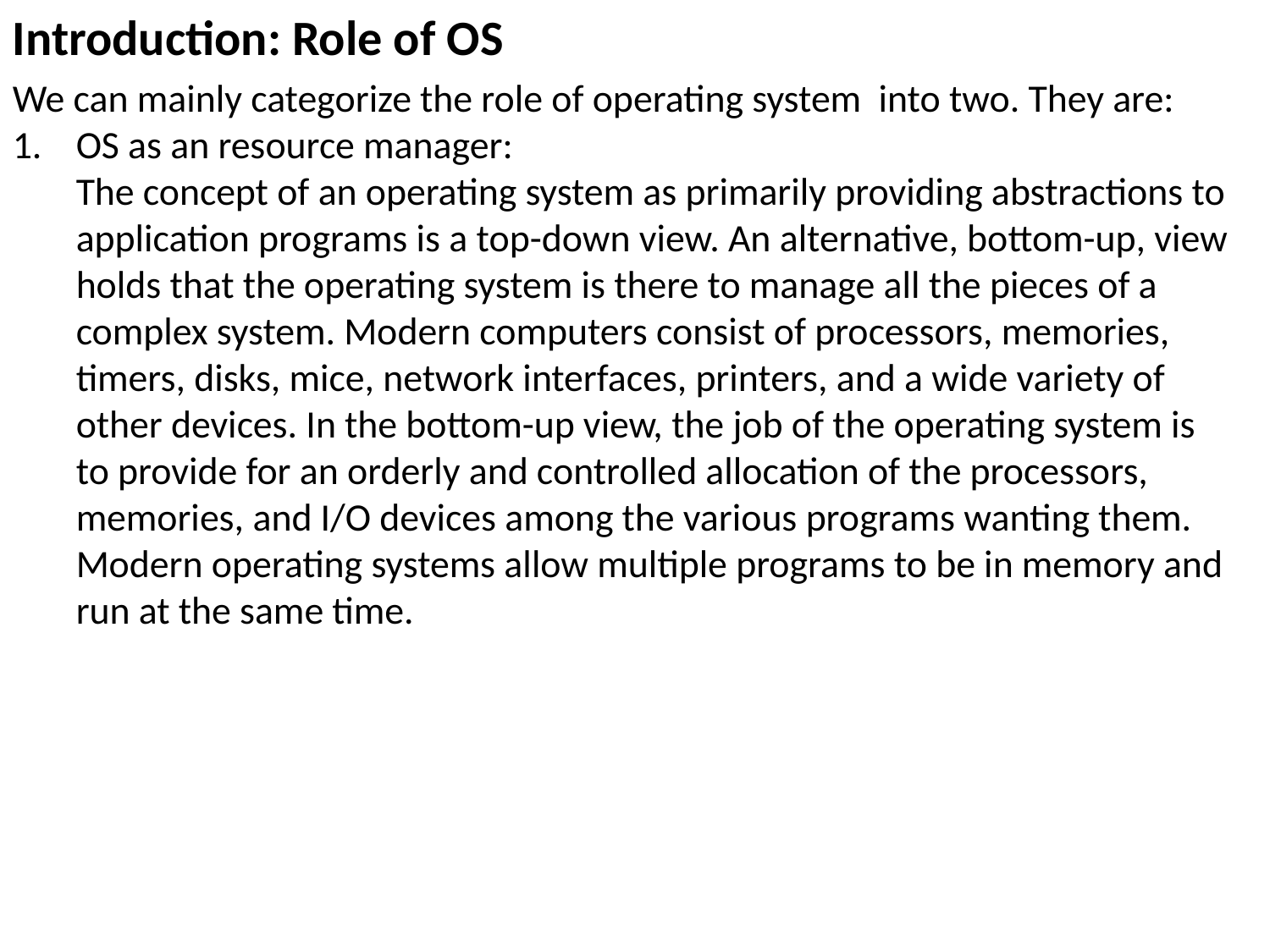

Introduction: Role of OS
We can mainly categorize the role of operating system  into two. They are:
OS as an resource manager:
	The concept of an operating system as primarily providing abstractions to application programs is a top-down view. An alternative, bottom-up, view holds that the operating system is there to manage all the pieces of a complex system. Modern computers consist of processors, memories, timers, disks, mice, network interfaces, printers, and a wide variety of other devices. In the bottom-up view, the job of the operating system is to provide for an orderly and controlled allocation of the processors, memories, and I/O devices among the various programs wanting them.
	Modern operating systems allow multiple programs to be in memory and run at the same time.